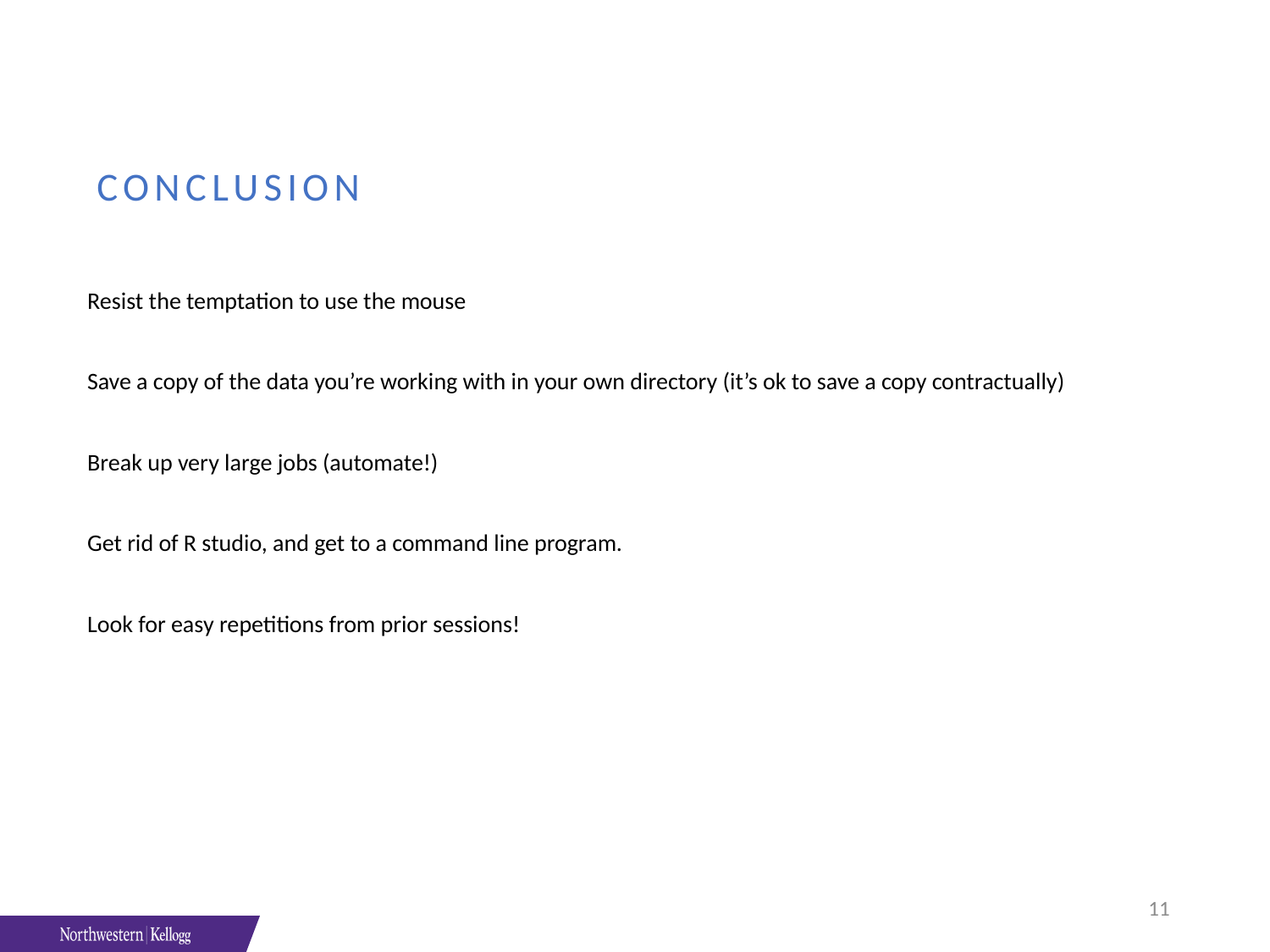

Conclusion

Resist the temptation to use the mouse​
​
Save a copy of the data you’re working with in your own directory (it’s ok to save a copy contractually)​
​
Break up very large jobs (automate!)
​
Get rid of R studio, and get to a command line program. ​
​
Look for easy repetitions from prior sessions!
​
11